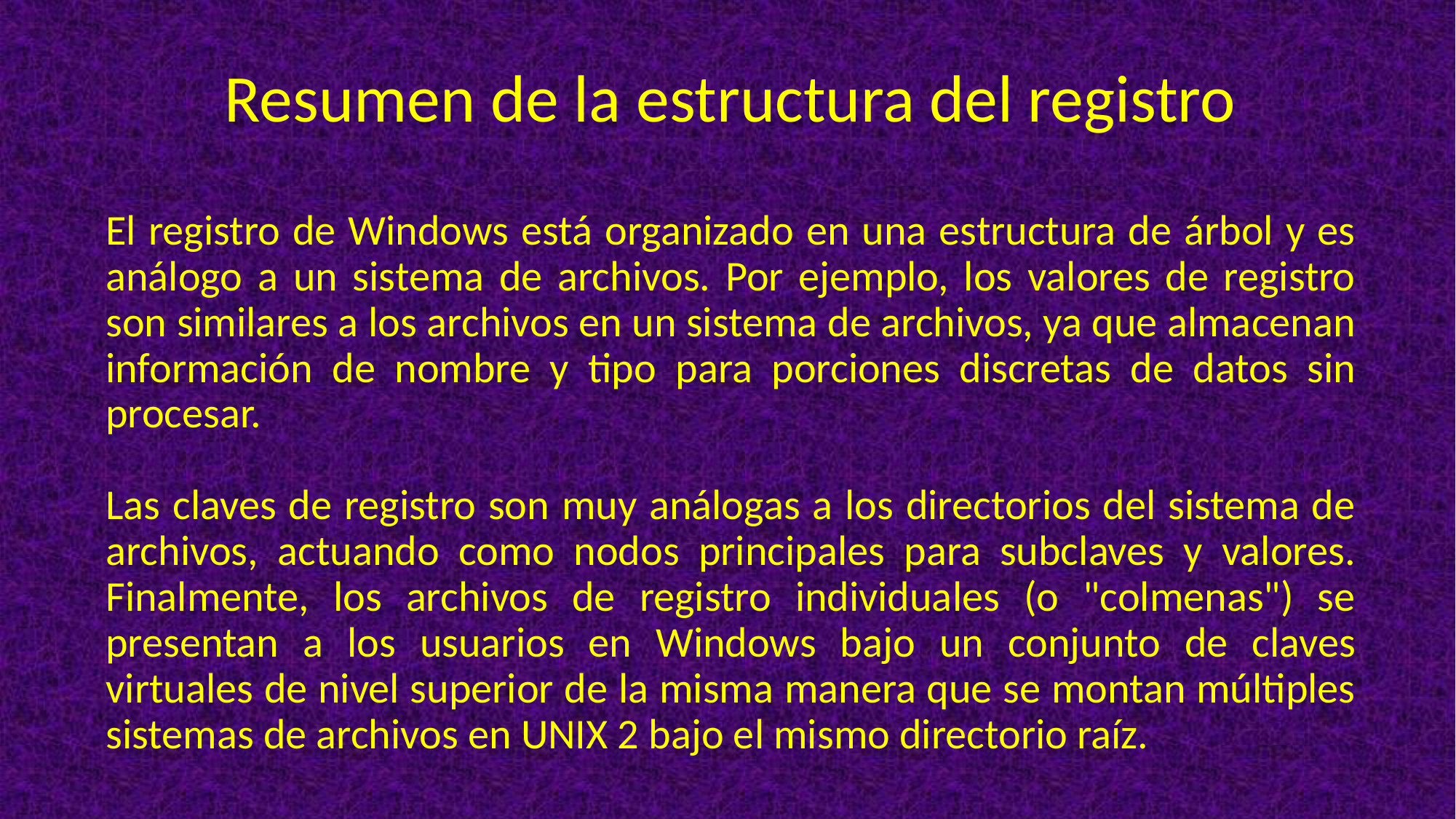

Resumen de la estructura del registro
# El registro de Windows está organizado en una estructura de árbol y es análogo a un sistema de archivos. Por ejemplo, los valores de registro son similares a los archivos en un sistema de archivos, ya que almacenan información de nombre y tipo para porciones discretas de datos sin procesar. Las claves de registro son muy análogas a los directorios del sistema de archivos, actuando como nodos principales para subclaves y valores. Finalmente, los archivos de registro individuales (o "colmenas") se presentan a los usuarios en Windows bajo un conjunto de claves virtuales de nivel superior de la misma manera que se montan múltiples sistemas de archivos en UNIX 2 bajo el mismo directorio raíz.